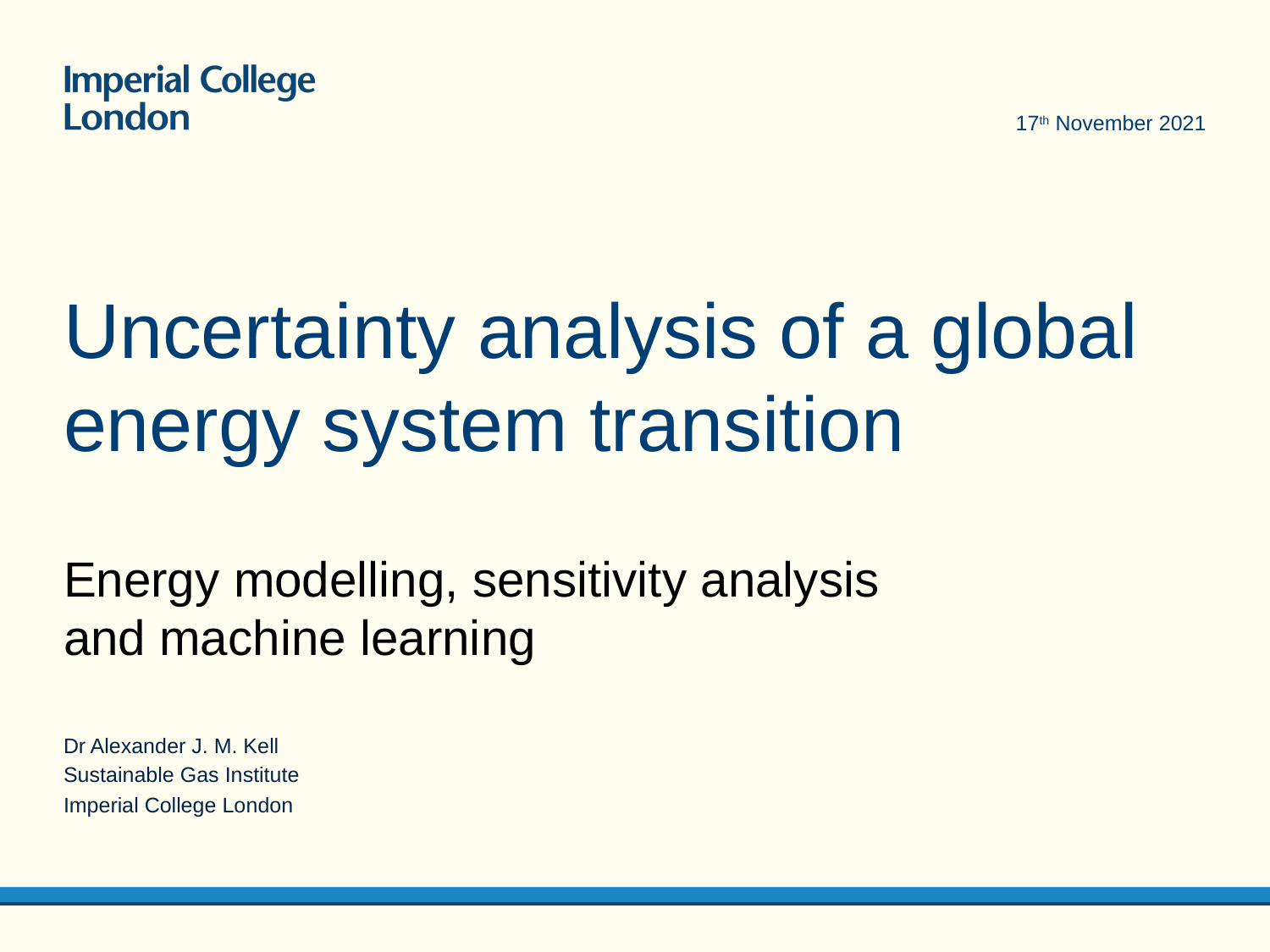

17th November 2021
# Uncertainty analysis of a global energy system transition
Energy modelling, sensitivity analysis and machine learning
Dr Alexander J. M. Kell
Sustainable Gas Institute
Imperial College London